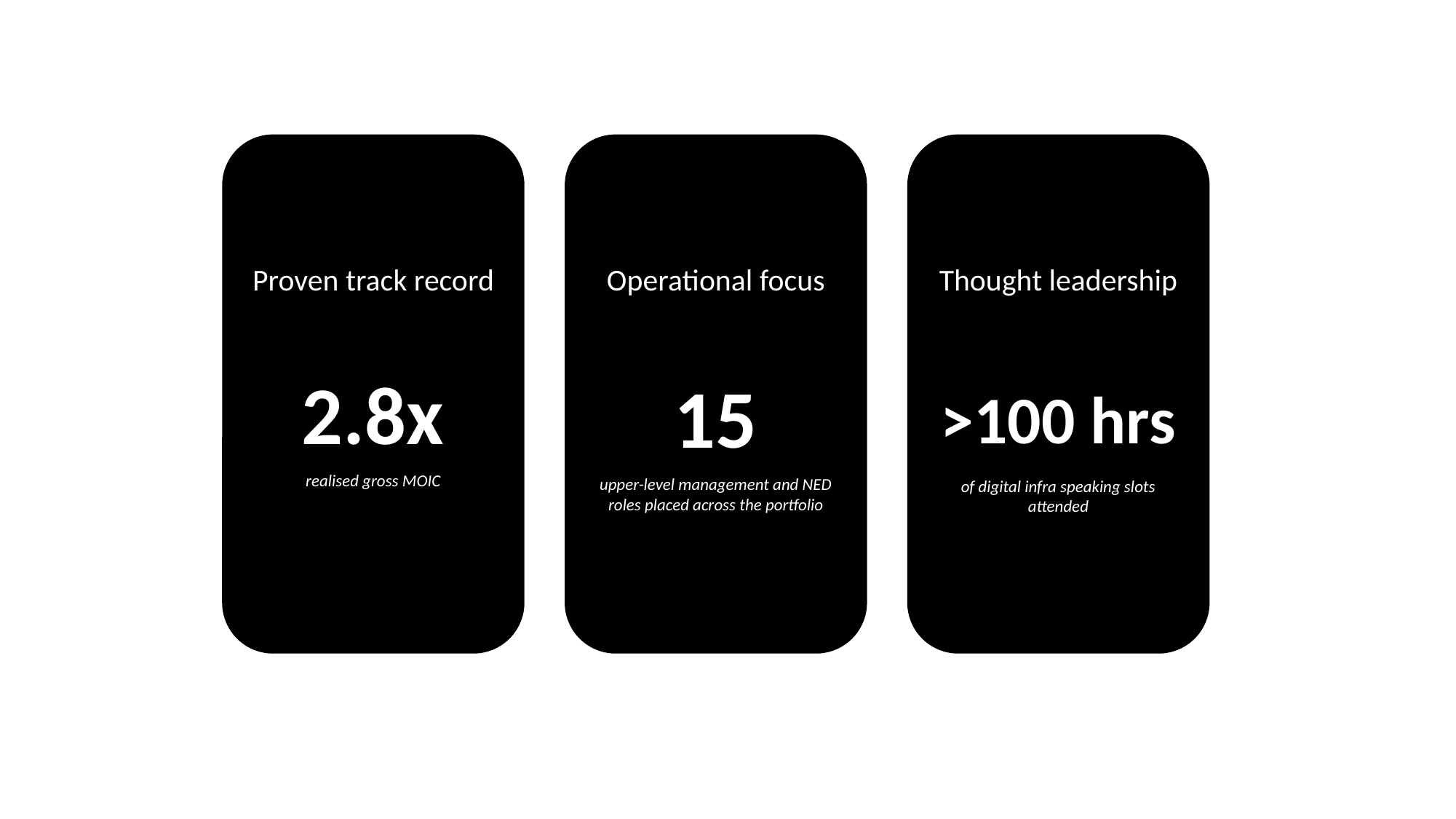

Proven track record

2.8x
realised gross MOIC

Operational focus

15
upper-level management and NED roles placed across the portfolio

Thought leadership

>100 hrs
of digital infra speaking slots attended